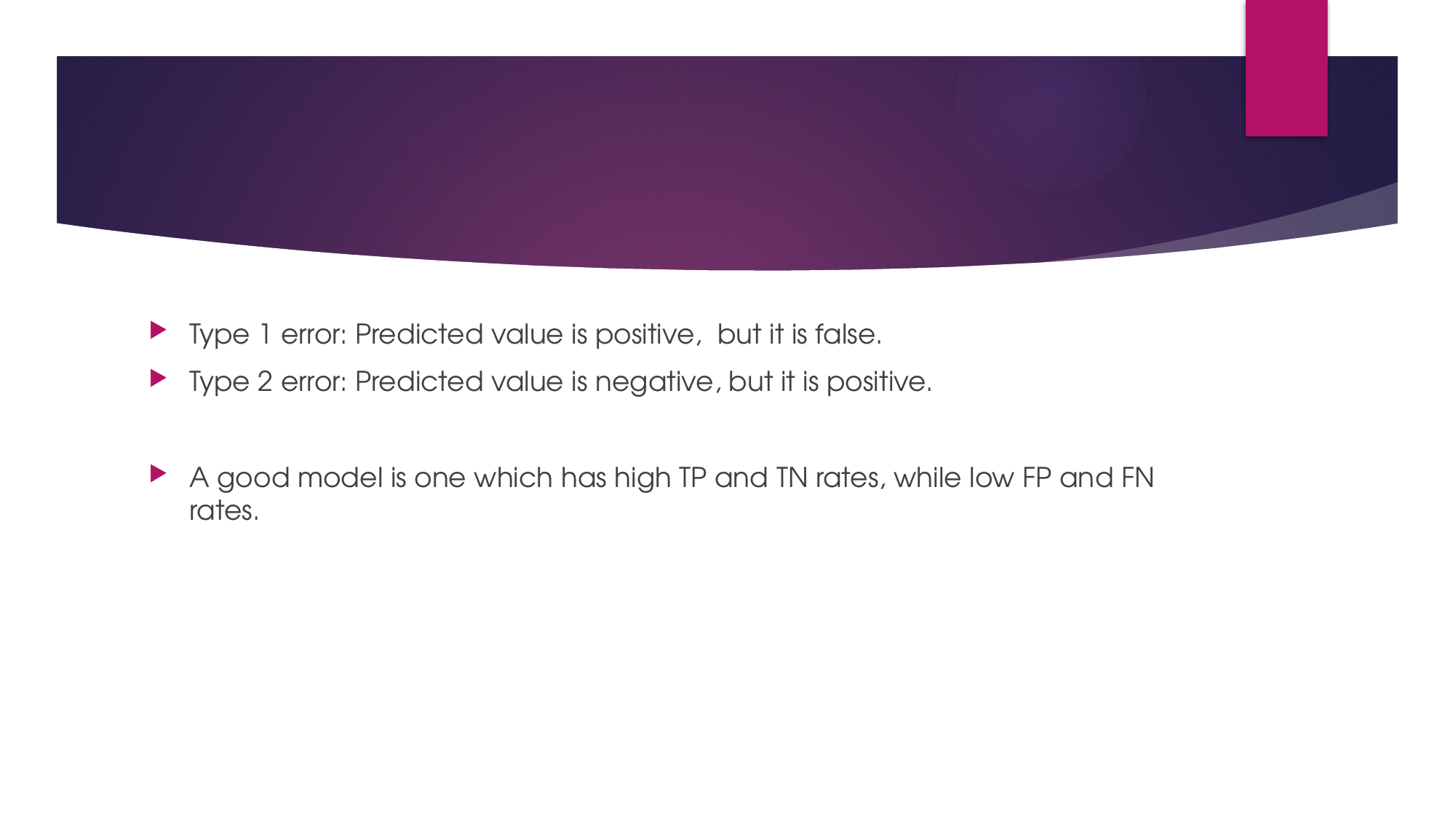

Type 1 error: Predicted value is positive,  but it is false.
Type 2 error: Predicted value is negative, but it is positive.

A good model is one which has high TP and TN rates, while low FP and FN rates.